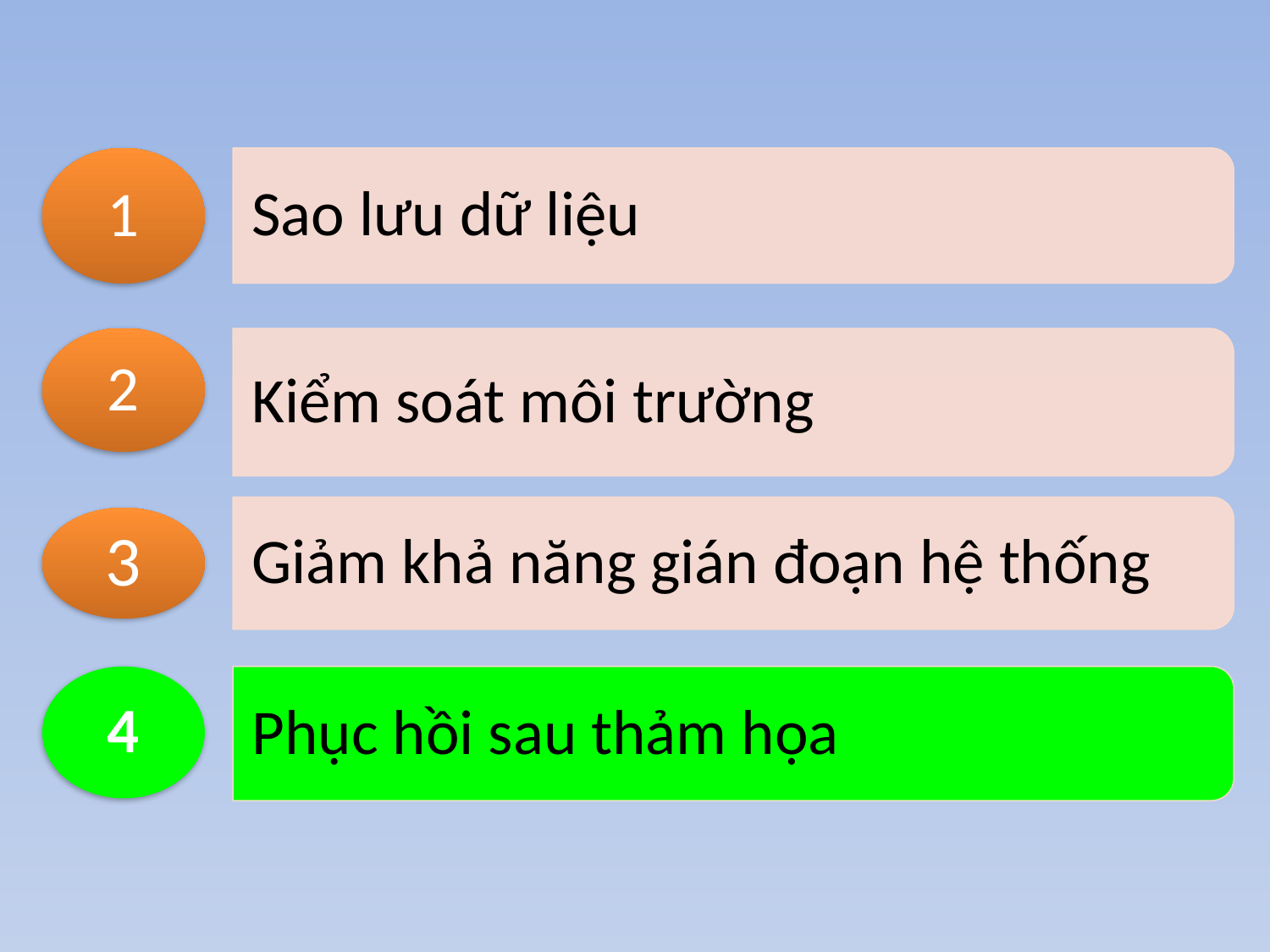

Phục hồi sau thảm họa
4
Sao lưu dữ liệu
1
Kiểm soát môi trường
2
Giảm khả năng gián đoạn hệ thống
3